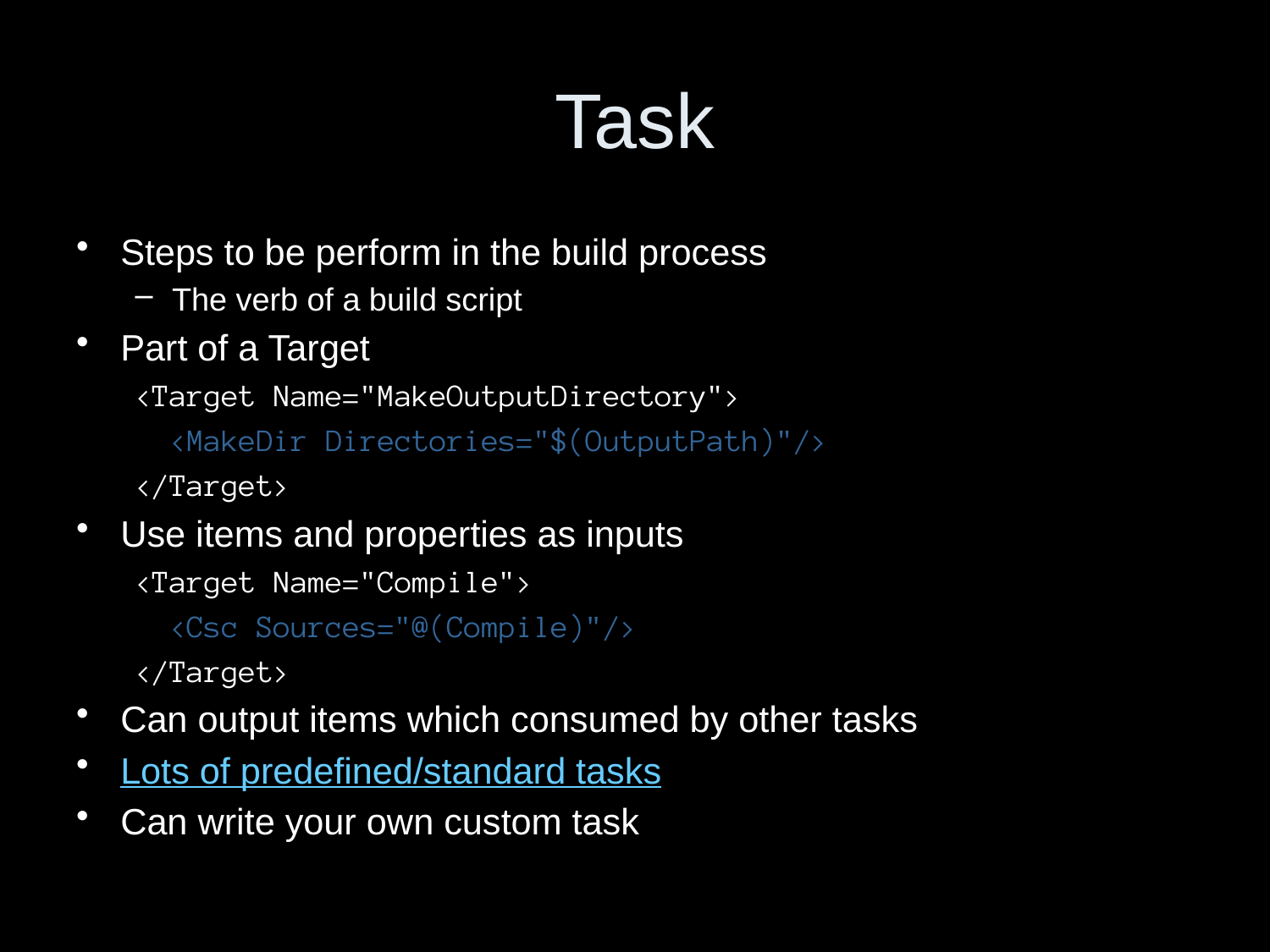

# Task
Steps to be perform in the build process
The verb of a build script
Part of a Target
<Target Name="MakeOutputDirectory">
  <MakeDir Directories="$(OutputPath)"/>
</Target>
Use items and properties as inputs
<Target Name="Compile">
  <Csc Sources="@(Compile)"/>
</Target>
Can output items which consumed by other tasks
Lots of predefined/standard tasks
Can write your own custom task